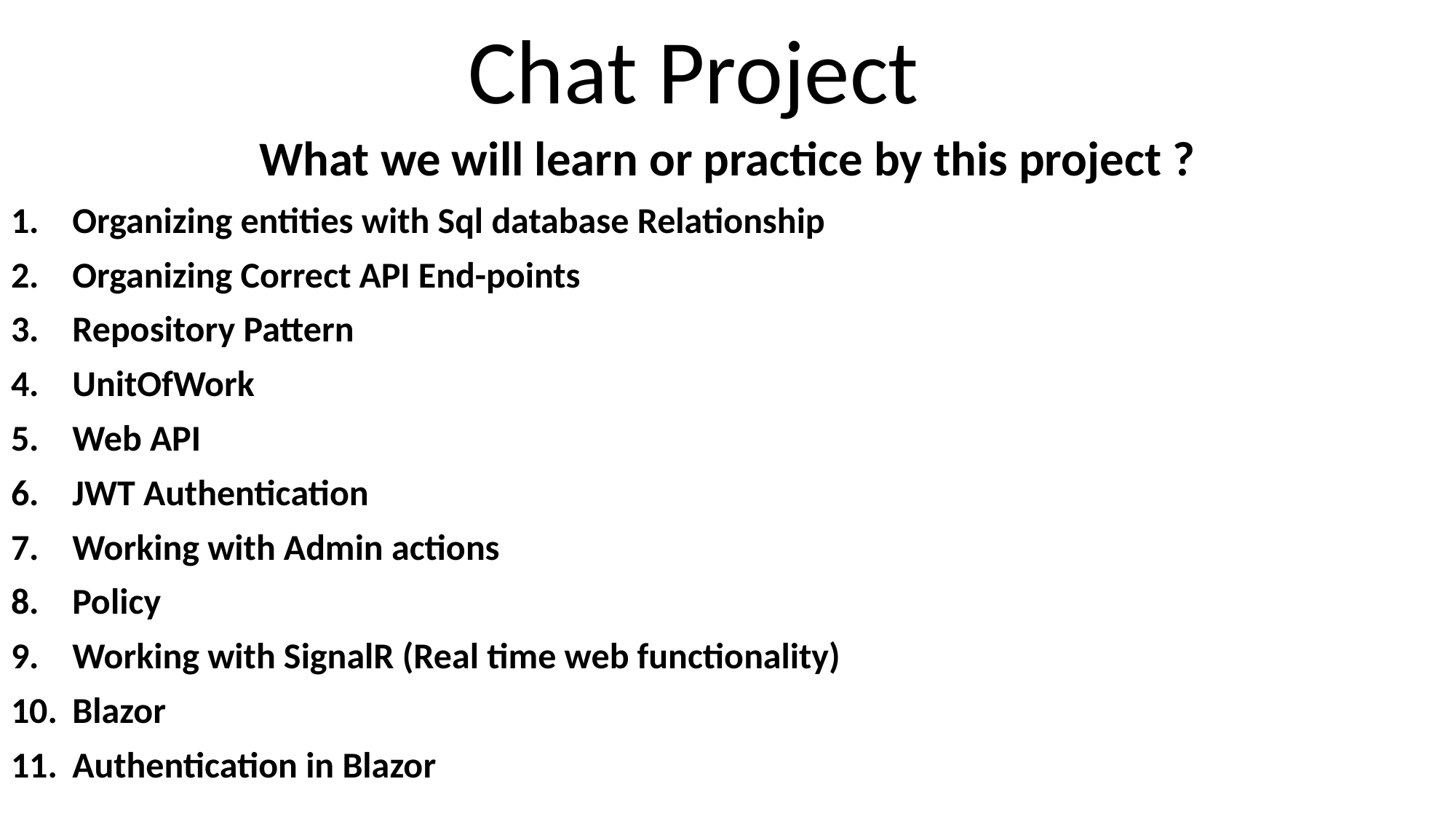

# Chat Project
What we will learn or practice by this project ?
Organizing entities with Sql database Relationship
Organizing Correct API End-points
Repository Pattern
UnitOfWork
Web API
JWT Authentication
Working with Admin actions
Policy
Working with SignalR (Real time web functionality)
Blazor
Authentication in Blazor